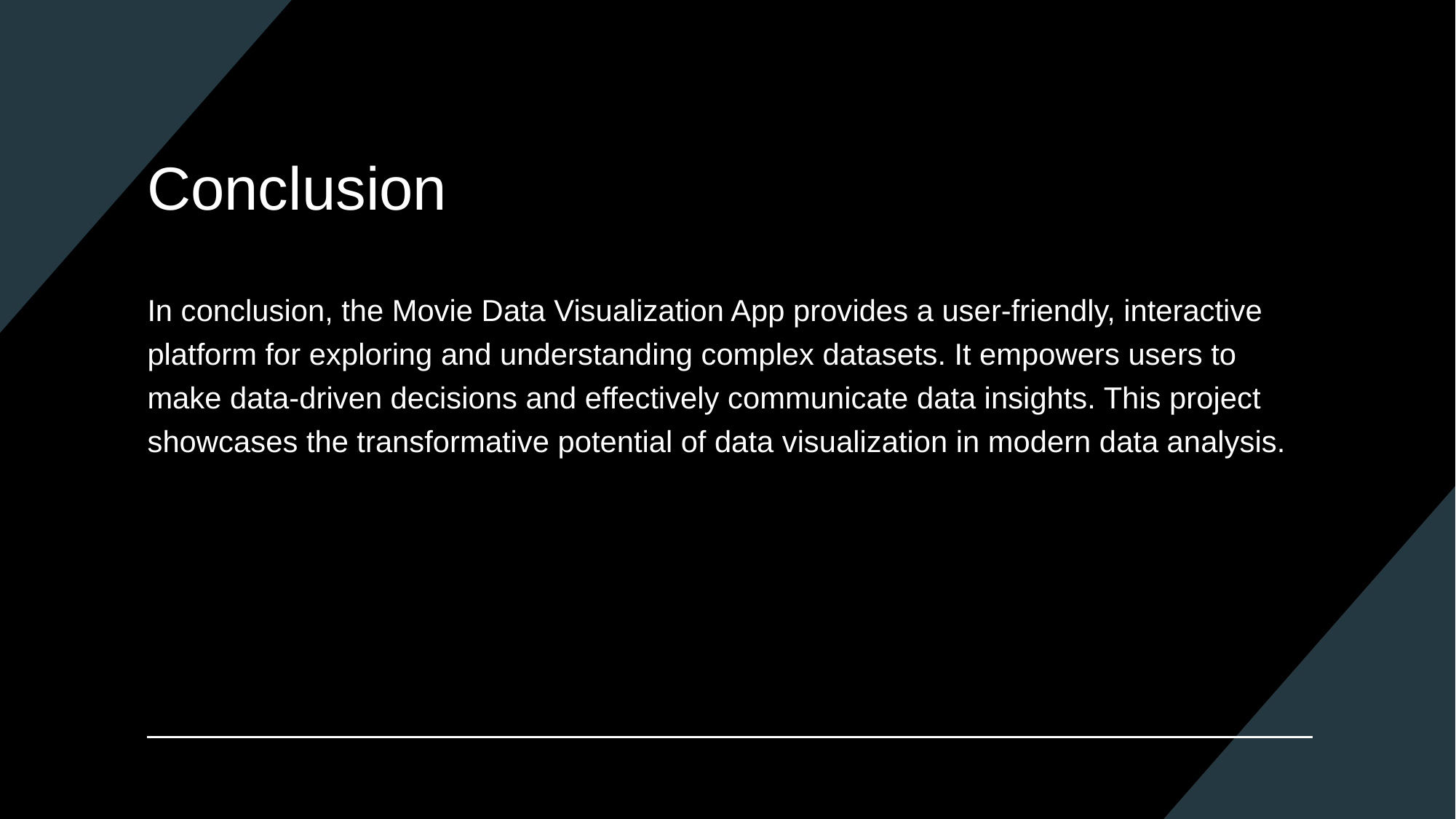

# Conclusion
In conclusion, the Movie Data Visualization App provides a user-friendly, interactive platform for exploring and understanding complex datasets. It empowers users to make data-driven decisions and effectively communicate data insights. This project showcases the transformative potential of data visualization in modern data analysis.